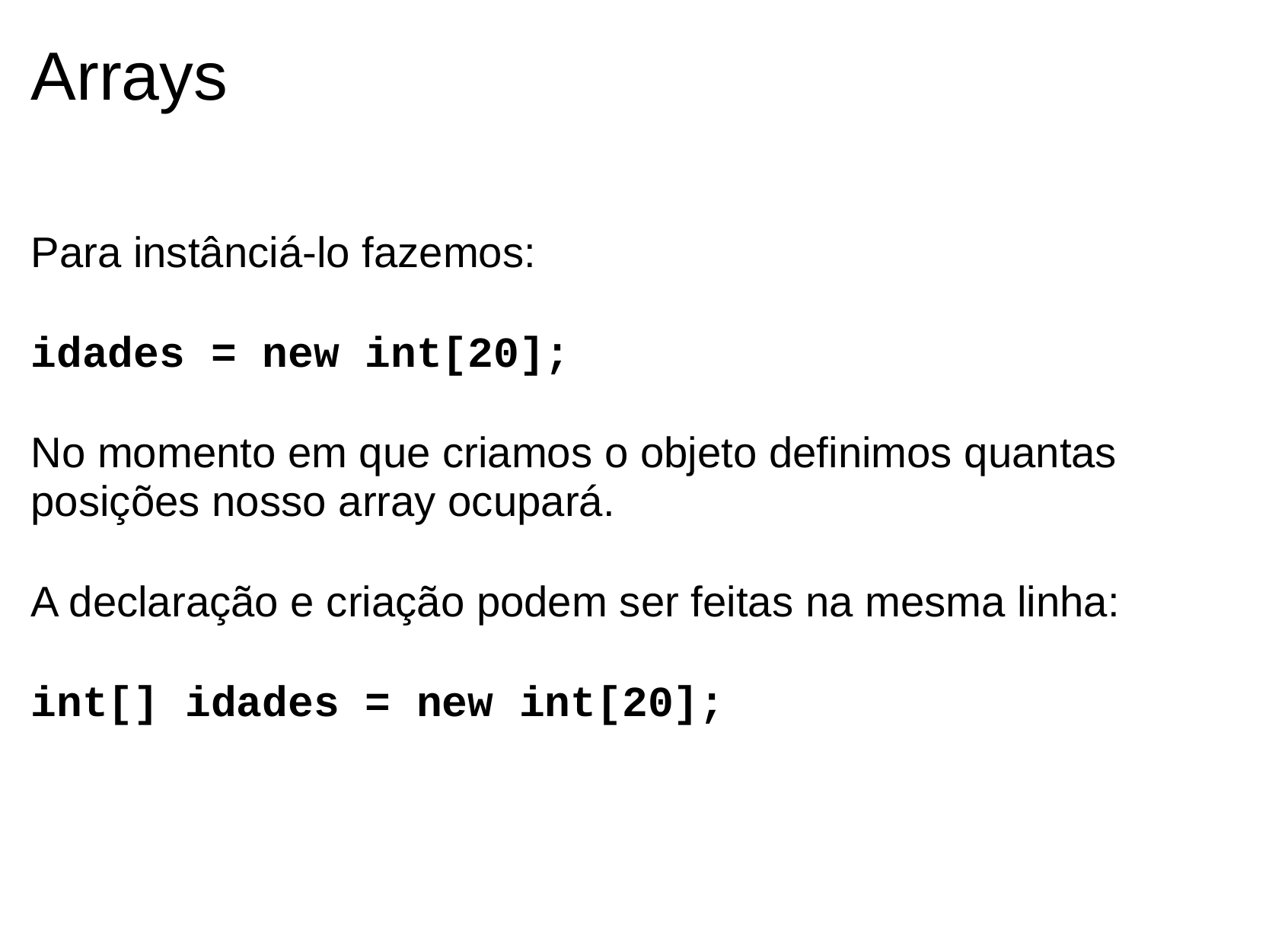

Arrays
Para instânciá-lo fazemos:

idades = new int[20];

No momento em que criamos o objeto definimos quantas posições nosso array ocupará.

A declaração e criação podem ser feitas na mesma linha:

int[] idades = new int[20];